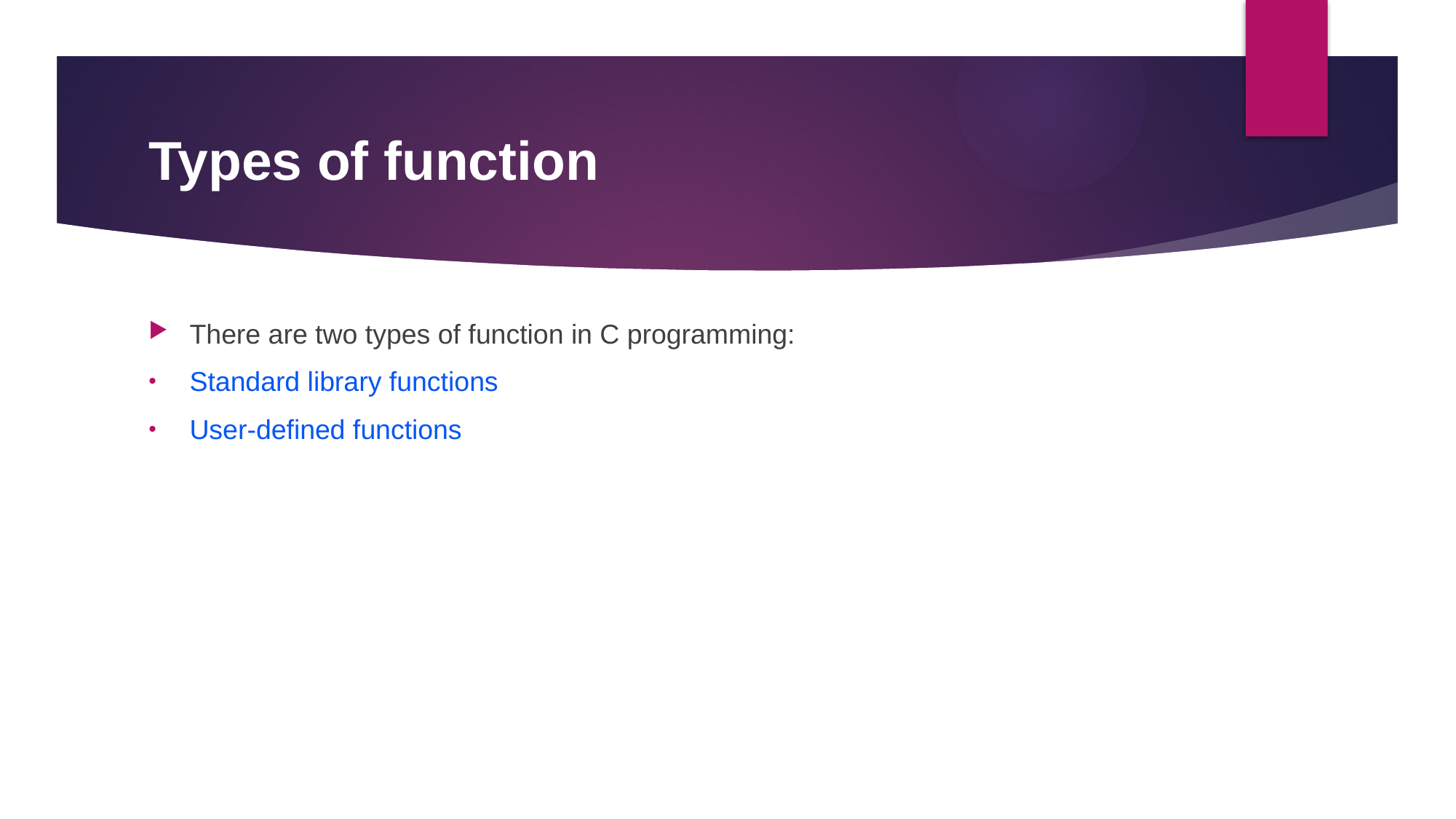

# Types of function
There are two types of function in C programming:
Standard library functions
User-defined functions